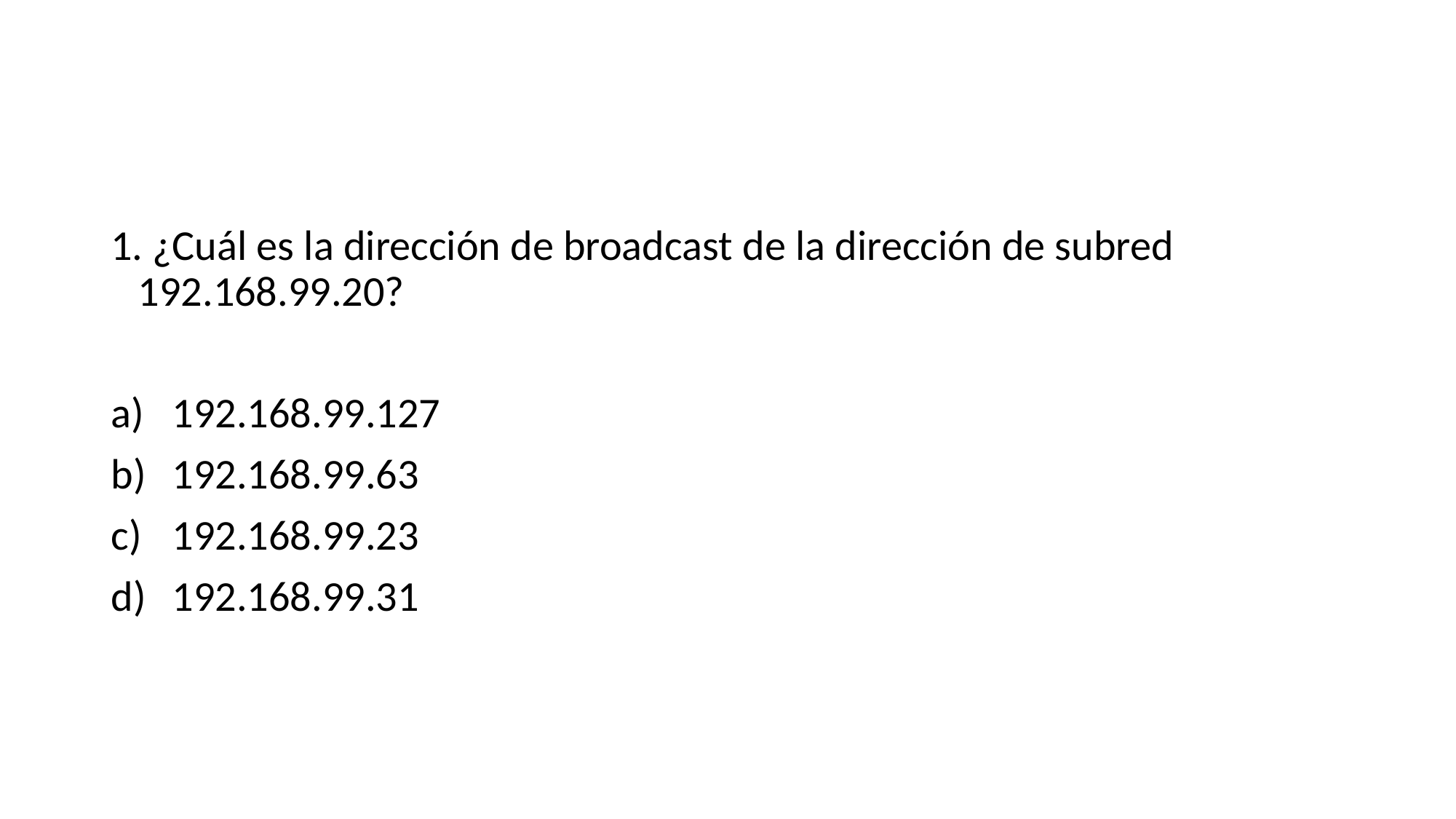

#
1. ¿Cuál es la dirección de broadcast de la dirección de subred 192.168.99.20?

192.168.99.127
192.168.99.63
192.168.99.23
192.168.99.31